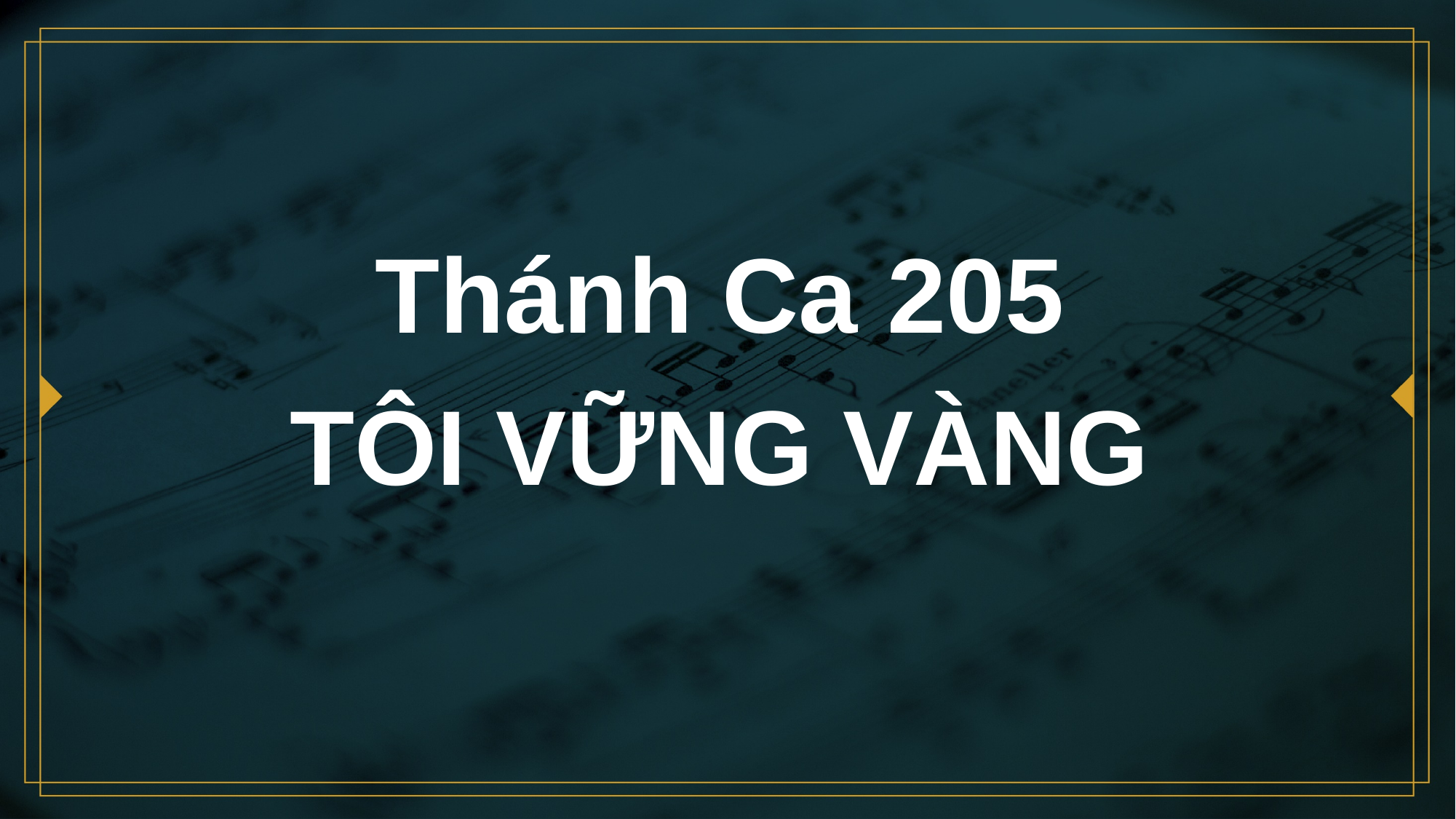

# Thánh Ca 205 TÔI VỮNG VÀNG